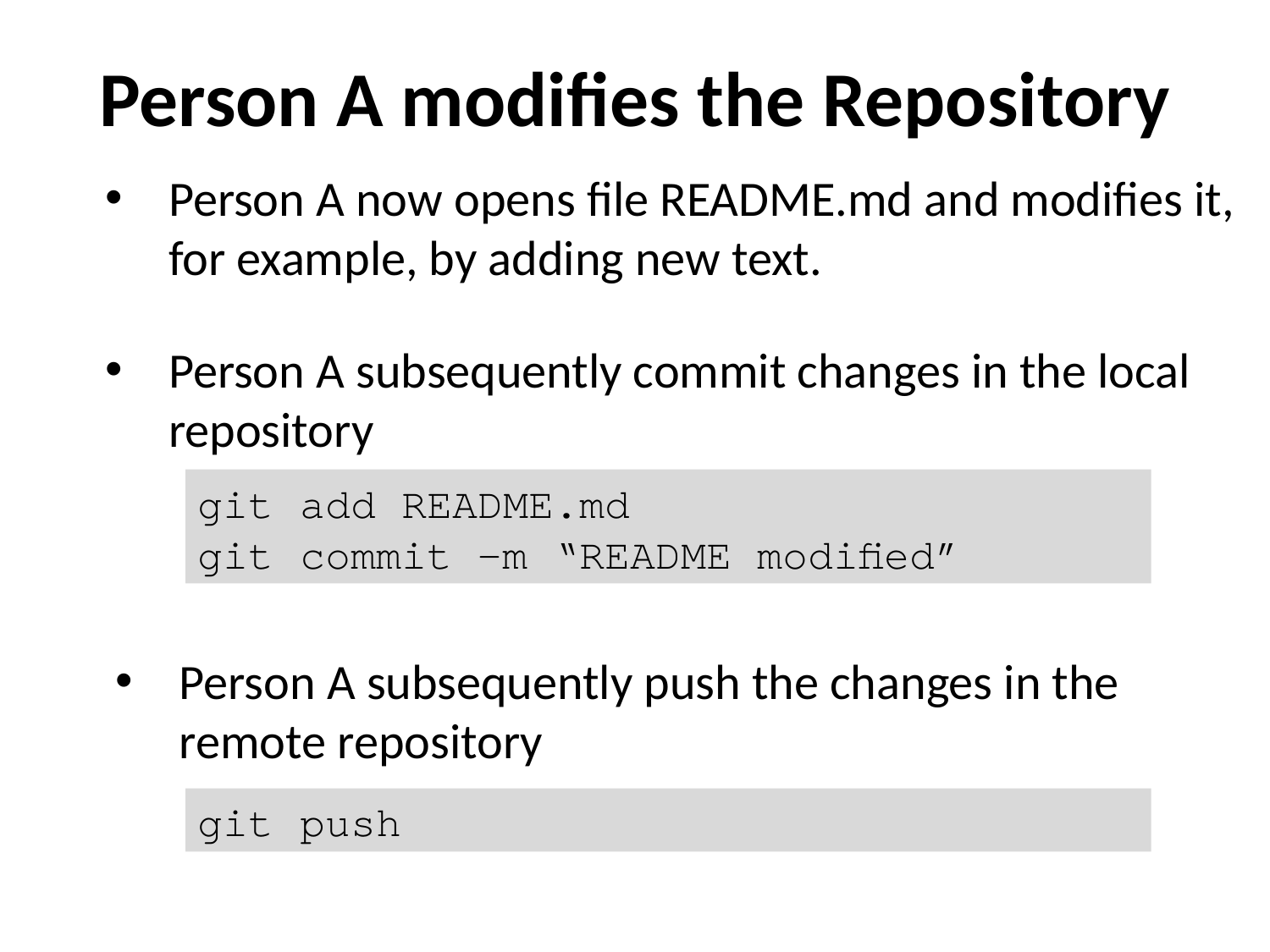

Person A modifies the Repository
Person A now opens file README.md and modifies it, for example, by adding new text.
Person A subsequently commit changes in the local repository
git add README.md
git commit –m “README modified”
Person A subsequently push the changes in the remote repository
git push